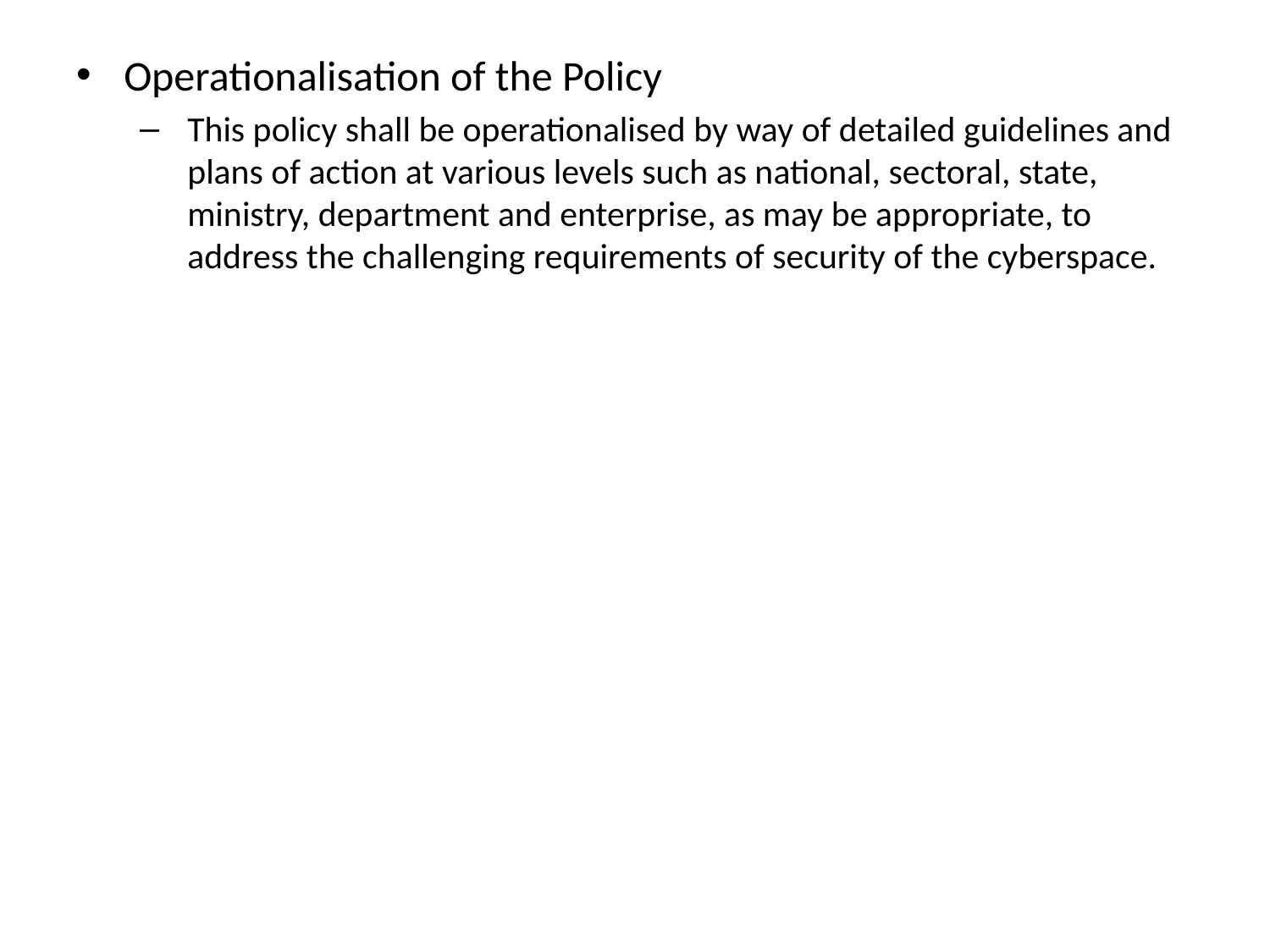

Operationalisation of the Policy
This policy shall be operationalised by way of detailed guidelines and plans of action at various levels such as national, sectoral, state, ministry, department and enterprise, as may be appropriate, to address the challenging requirements of security of the cyberspace.